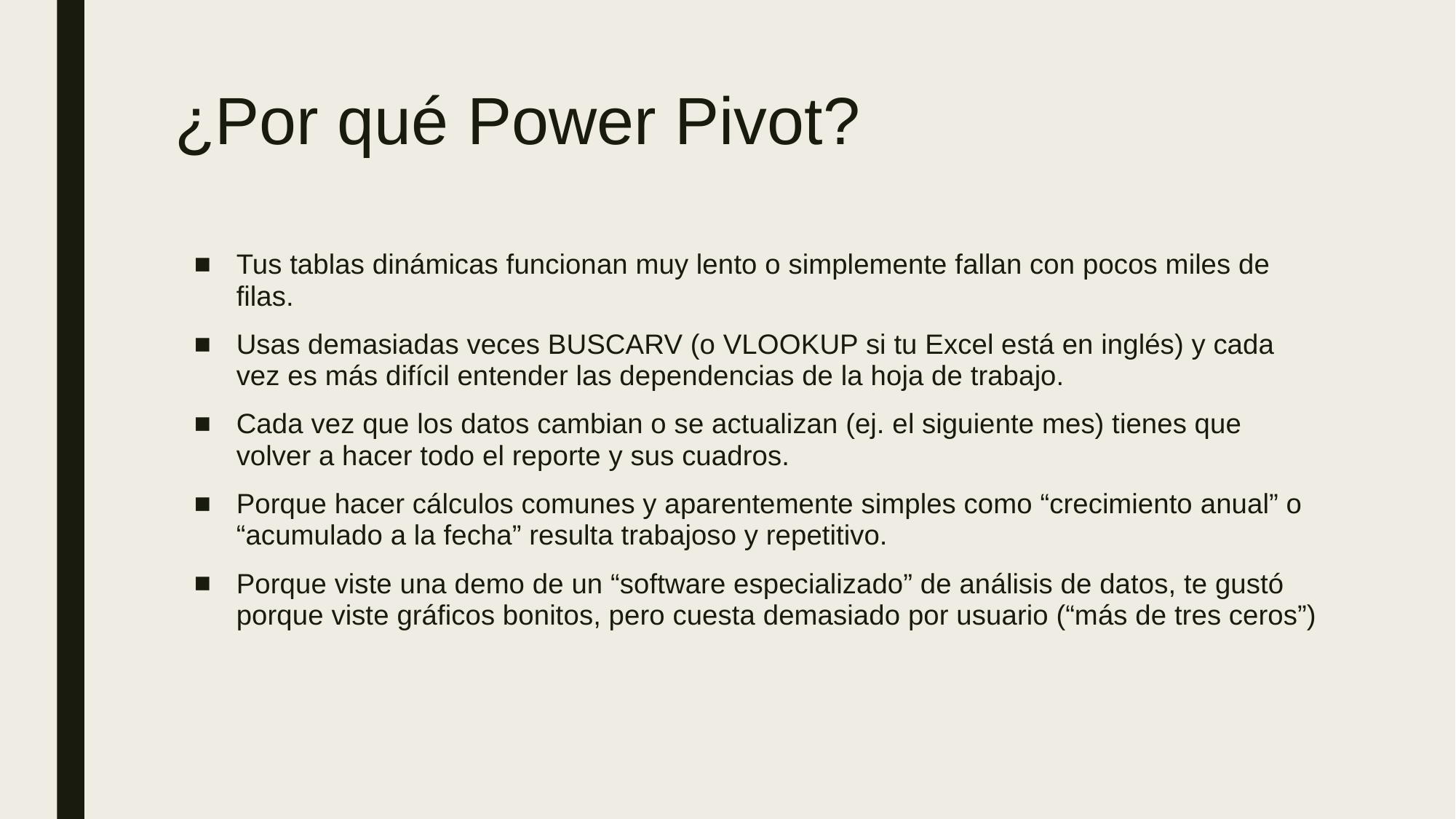

# ¿Por qué Power Pivot?
Tus tablas dinámicas funcionan muy lento o simplemente fallan con pocos miles de filas.
Usas demasiadas veces BUSCARV (o VLOOKUP si tu Excel está en inglés) y cada vez es más difícil entender las dependencias de la hoja de trabajo.
Cada vez que los datos cambian o se actualizan (ej. el siguiente mes) tienes que volver a hacer todo el reporte y sus cuadros.
Porque hacer cálculos comunes y aparentemente simples como “crecimiento anual” o “acumulado a la fecha” resulta trabajoso y repetitivo.
Porque viste una demo de un “software especializado” de análisis de datos, te gustó porque viste gráficos bonitos, pero cuesta demasiado por usuario (“más de tres ceros”)